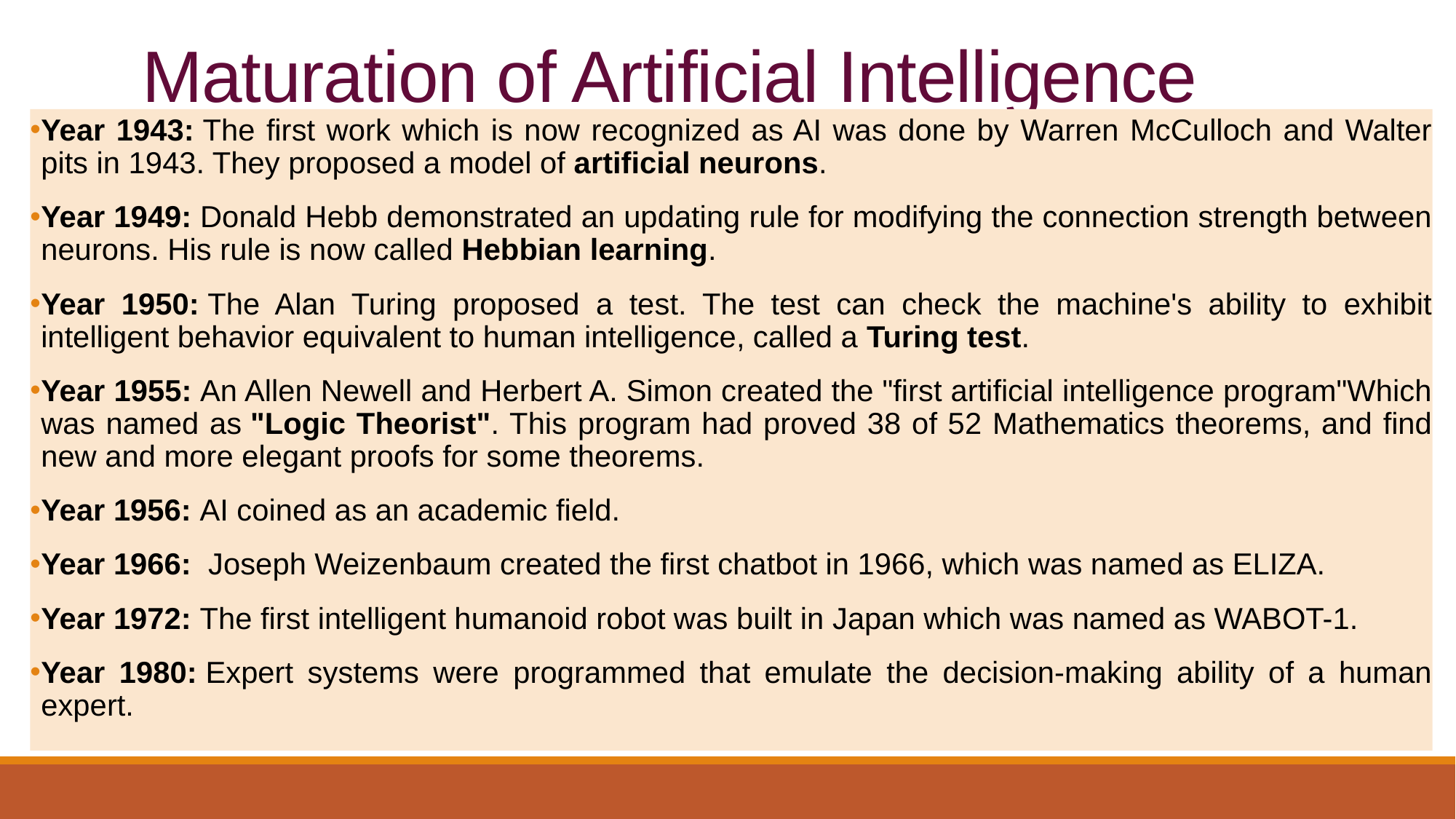

# Maturation of Artificial Intelligence
Year 1943: The first work which is now recognized as AI was done by Warren McCulloch and Walter pits in 1943. They proposed a model of artificial neurons.
Year 1949: Donald Hebb demonstrated an updating rule for modifying the connection strength between neurons. His rule is now called Hebbian learning.
Year 1950: The Alan Turing proposed a test. The test can check the machine's ability to exhibit intelligent behavior equivalent to human intelligence, called a Turing test.
Year 1955: An Allen Newell and Herbert A. Simon created the "first artificial intelligence program"Which was named as "Logic Theorist". This program had proved 38 of 52 Mathematics theorems, and find new and more elegant proofs for some theorems.
Year 1956: AI coined as an academic field.
Year 1966:  Joseph Weizenbaum created the first chatbot in 1966, which was named as ELIZA.
Year 1972: The first intelligent humanoid robot was built in Japan which was named as WABOT-1.
Year 1980: Expert systems were programmed that emulate the decision-making ability of a human expert.